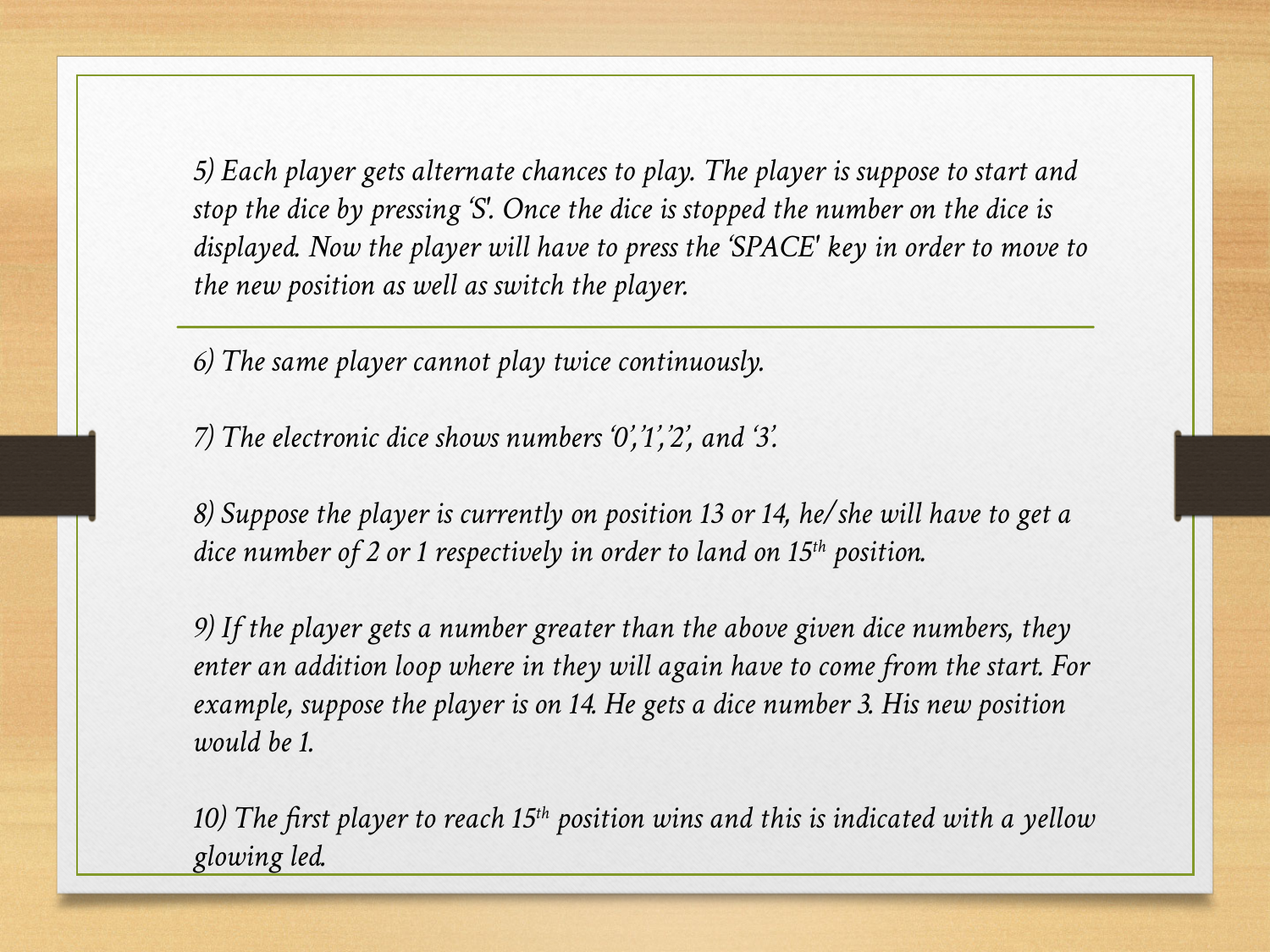

5) Each player gets alternate chances to play. The player is suppose to start and stop the dice by pressing ‘S'. Once the dice is stopped the number on the dice is displayed. Now the player will have to press the ‘SPACE' key in order to move to the new position as well as switch the player.

6) The same player cannot play twice continuously.

7) The electronic dice shows numbers ‘0’,’1’,’2’, and ‘3’.

8) Suppose the player is currently on position 13 or 14, he/she will have to get a dice number of 2 or 1 respectively in order to land on 15th position.

9) If the player gets a number greater than the above given dice numbers, they enter an addition loop where in they will again have to come from the start. For example, suppose the player is on 14. He gets a dice number 3. His new position would be 1.

10) The first player to reach 15th position wins and this is indicated with a yellow glowing led.